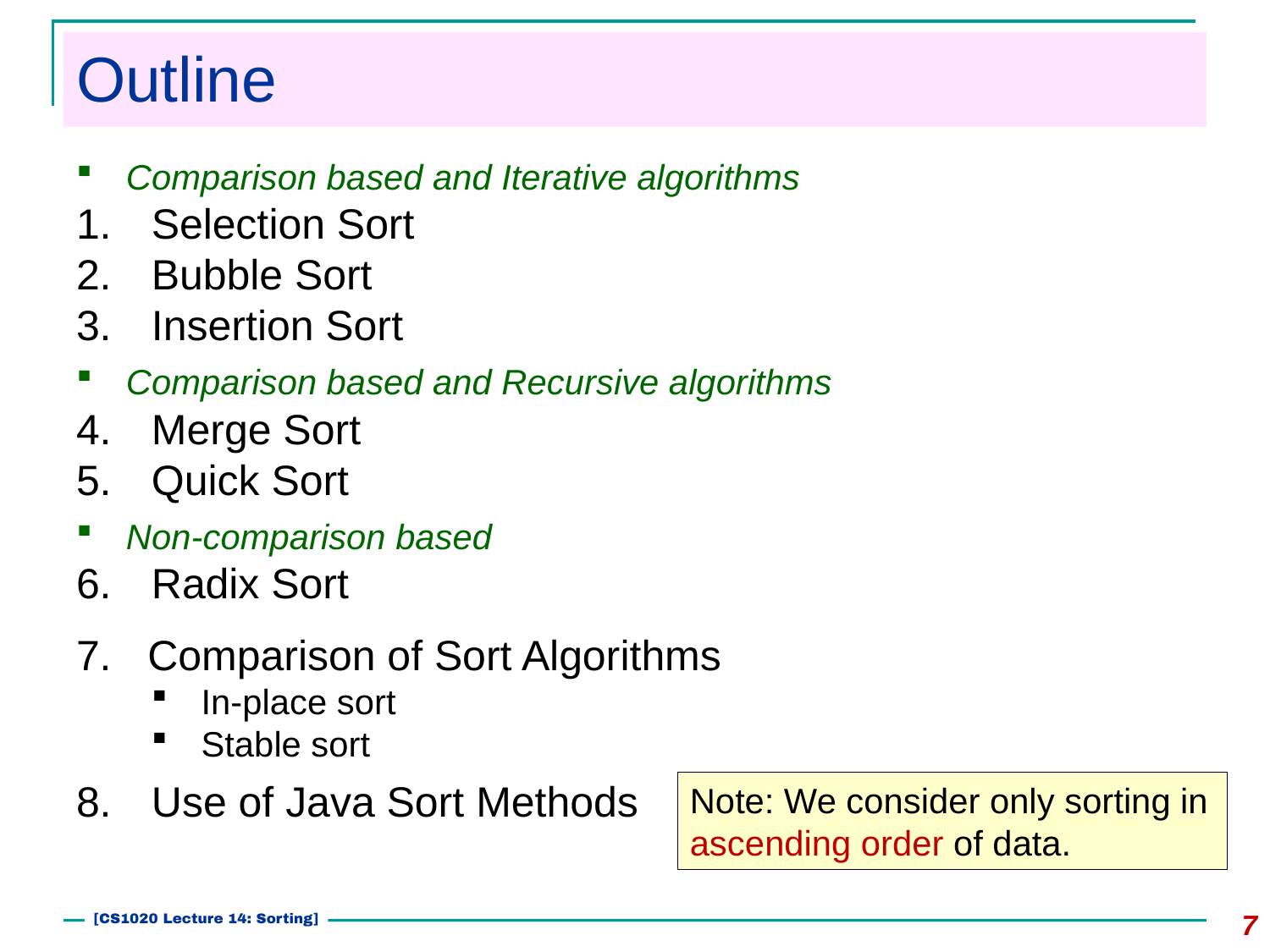

# Outline
Comparison based and Iterative algorithms
Selection Sort
Bubble Sort
Insertion Sort
Comparison based and Recursive algorithms
Merge Sort
Quick Sort
Non-comparison based
Radix Sort
Comparison of Sort Algorithms
In-place sort
Stable sort
Use of Java Sort Methods

Note: We consider only sorting in ascending order of data.
7
[CS1020 Lecture 14: Sorting]